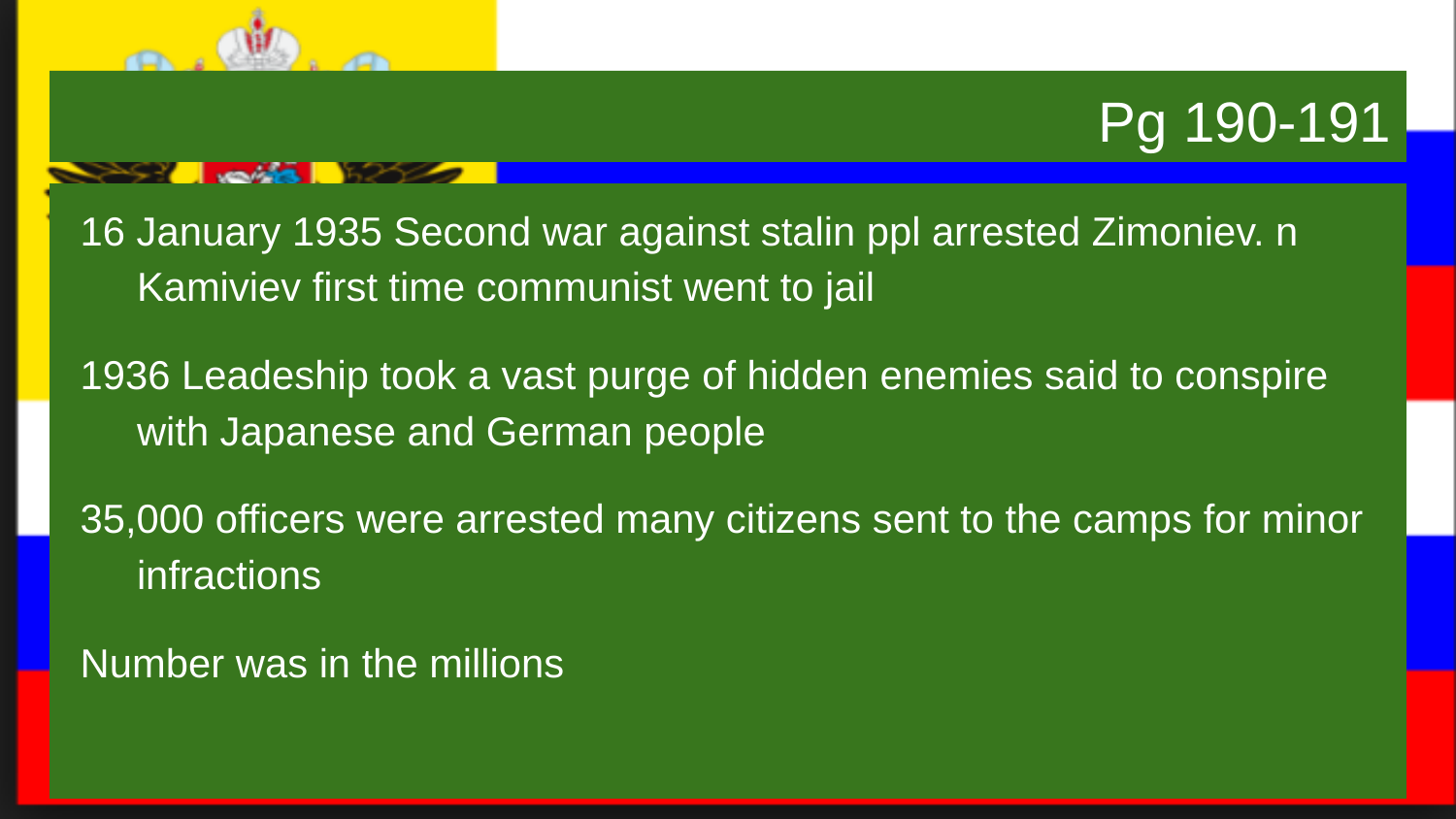

# Pg 190-191
16 January 1935 Second war against stalin ppl arrested Zimoniev. n Kamiviev first time communist went to jail
1936 Leadeship took a vast purge of hidden enemies said to conspire with Japanese and German people
35,000 officers were arrested many citizens sent to the camps for minor infractions
Number was in the millions